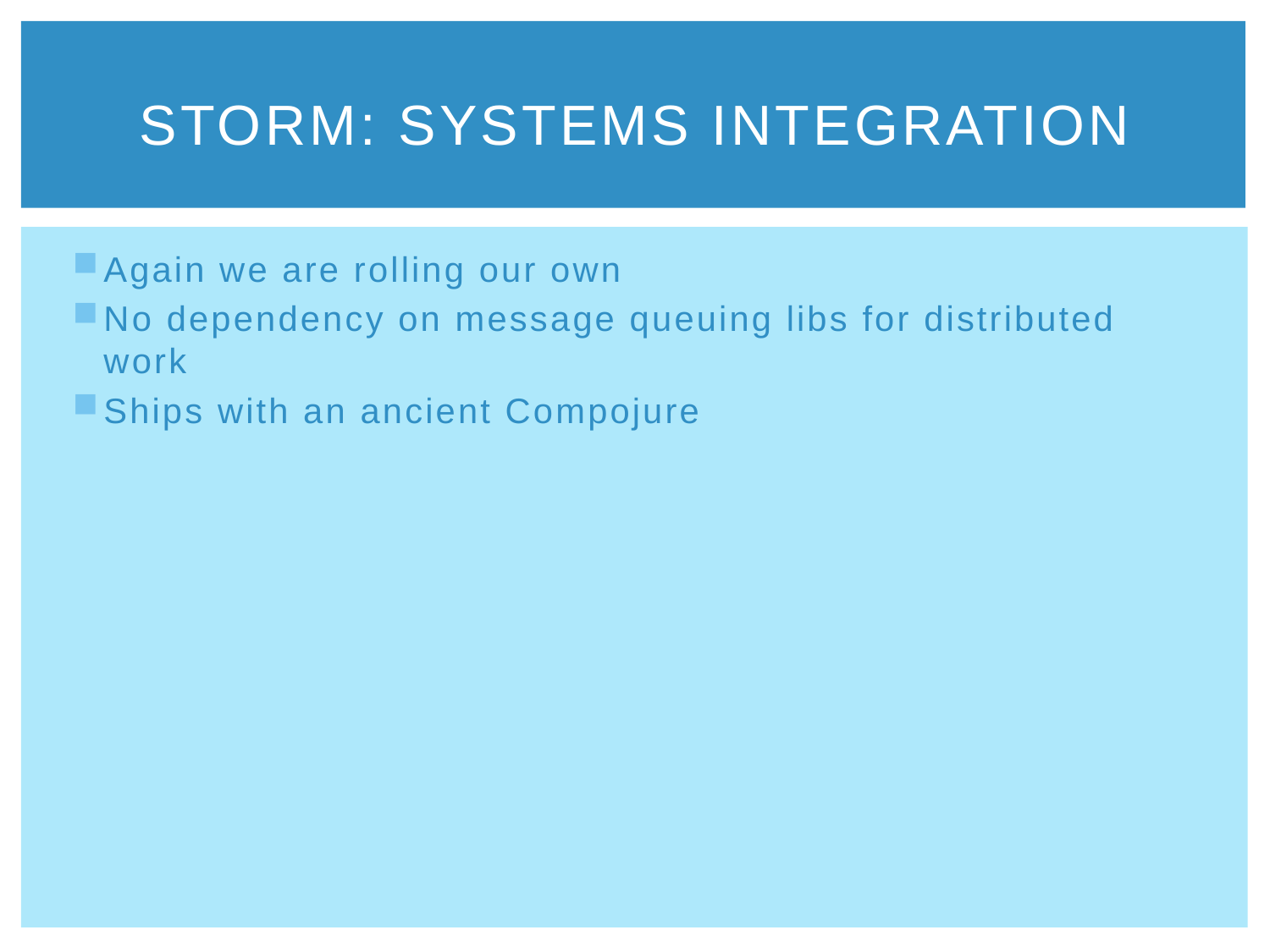

# Storm: Systems integration
Again we are rolling our own
No dependency on message queuing libs for distributed work
Ships with an ancient Compojure